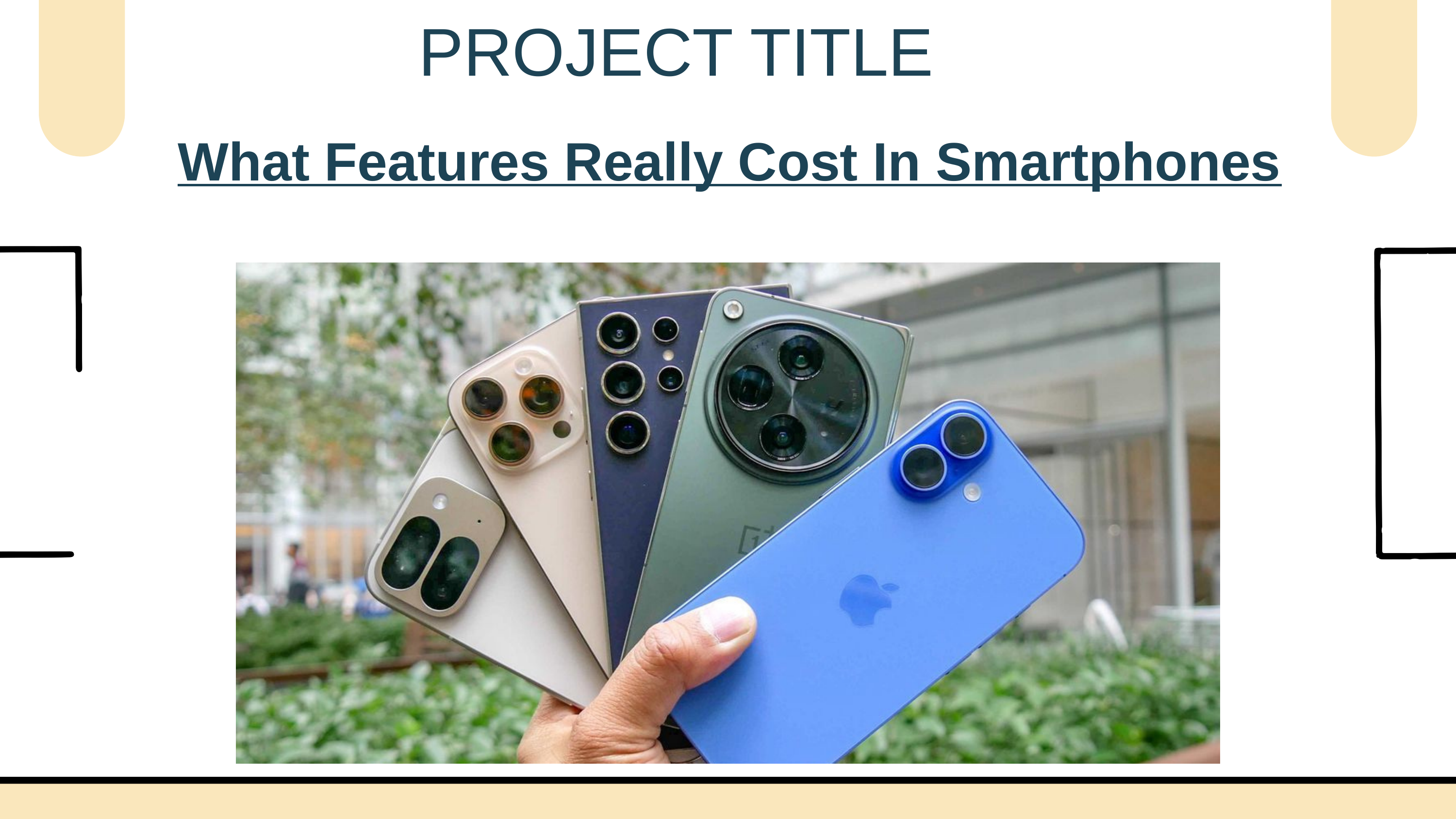

PROJECT TITLE

What Features Really Cost In Smartphones